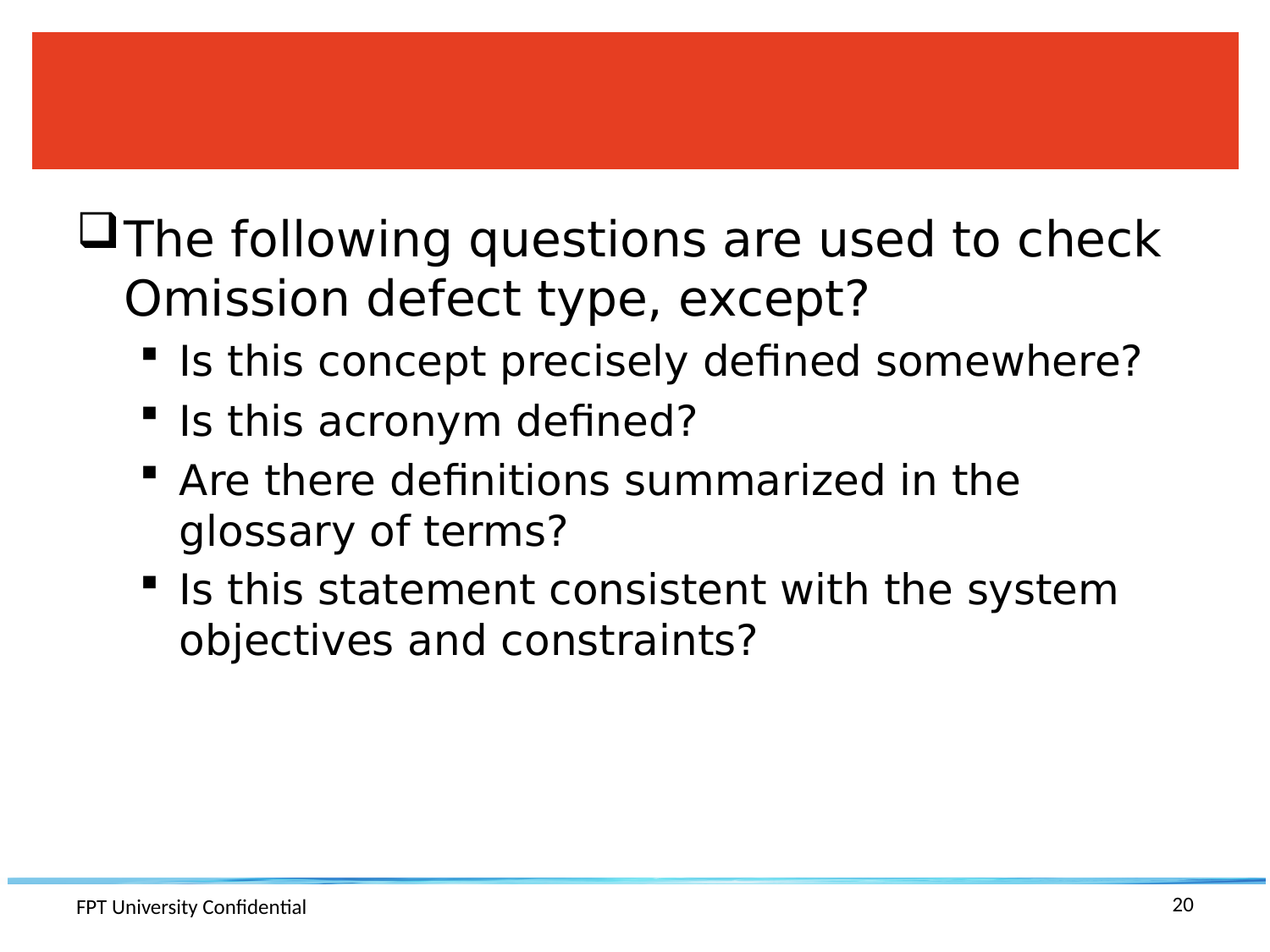

#
The following questions are used to check Omission defect type, except?
Is this concept precisely defined somewhere?
Is this acronym defined?
Are there definitions summarized in the glossary of terms?
Is this statement consistent with the system objectives and constraints?